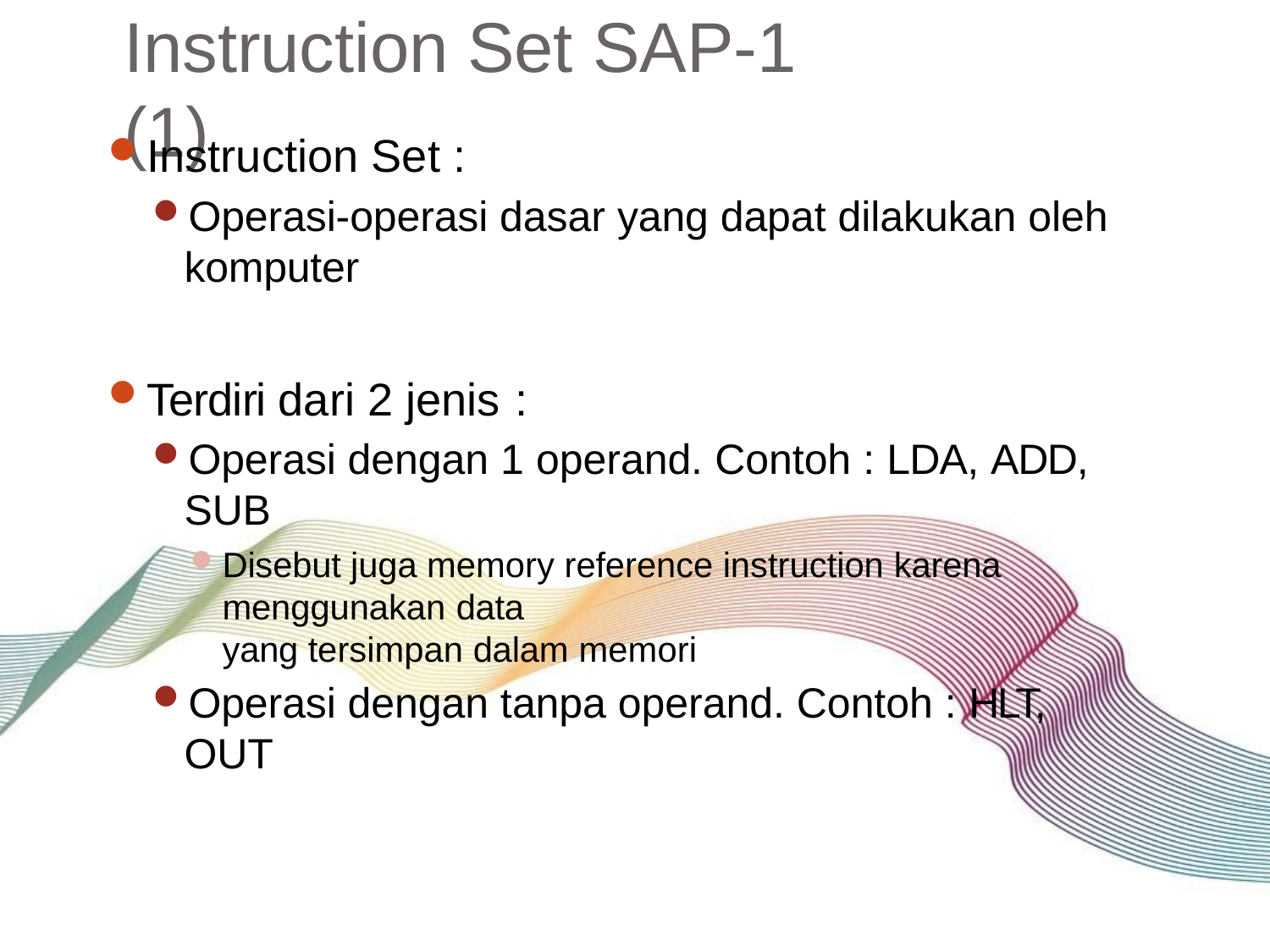

# Instruction Set SAP-1 (1)
Instruction Set :
Operasi-operasi dasar yang dapat dilakukan oleh komputer

Terdiri dari 2 jenis :
Operasi dengan 1 operand. Contoh : LDA, ADD, SUB
Disebut juga memory reference instruction karena menggunakan data
yang tersimpan dalam memori
Operasi dengan tanpa operand. Contoh : HLT, OUT